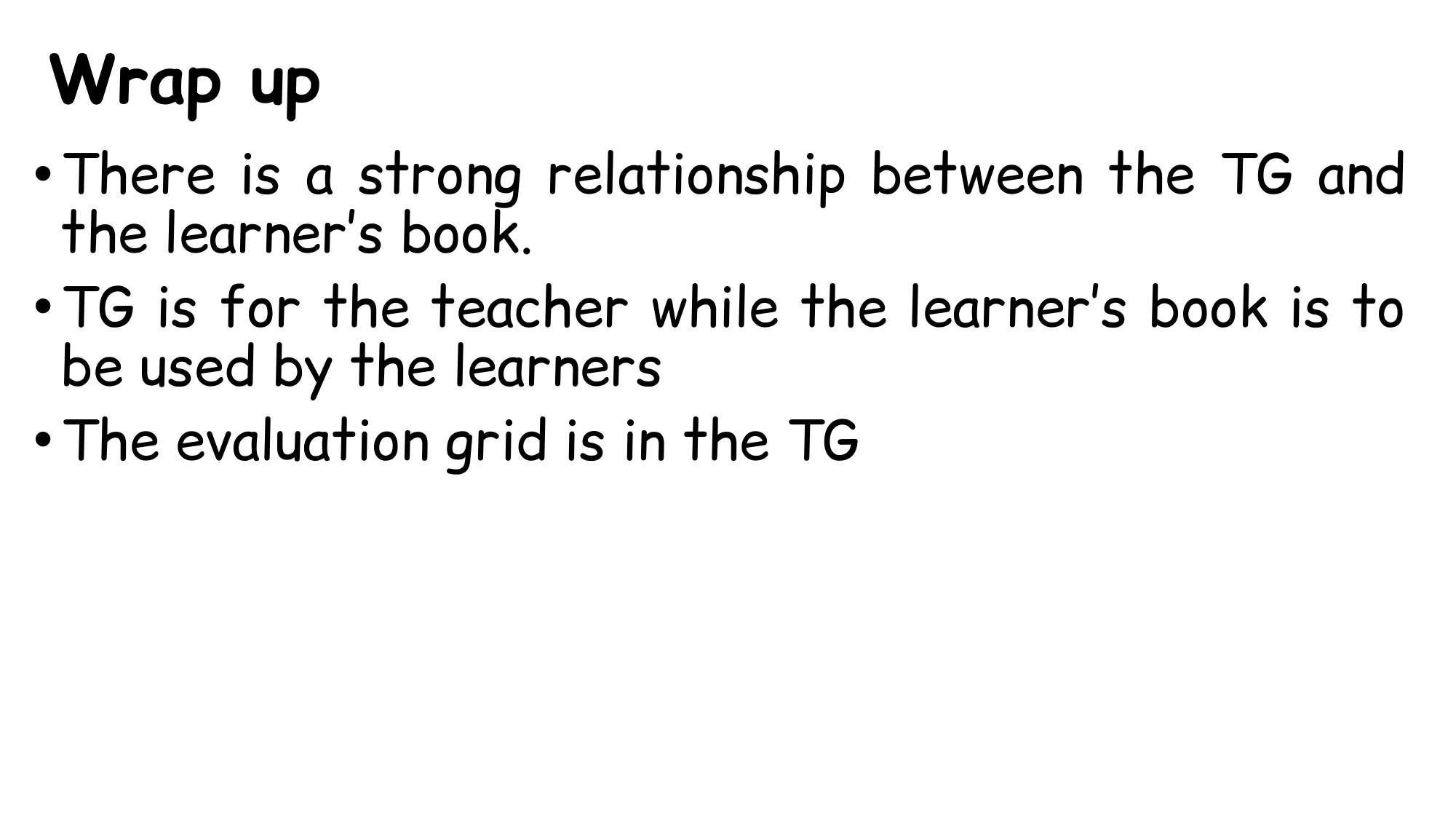

# Wrap up
There is a strong relationship between the TG and the learner’s book.
TG is for the teacher while the learner’s book is to be used by the learners
The evaluation grid is in the TG